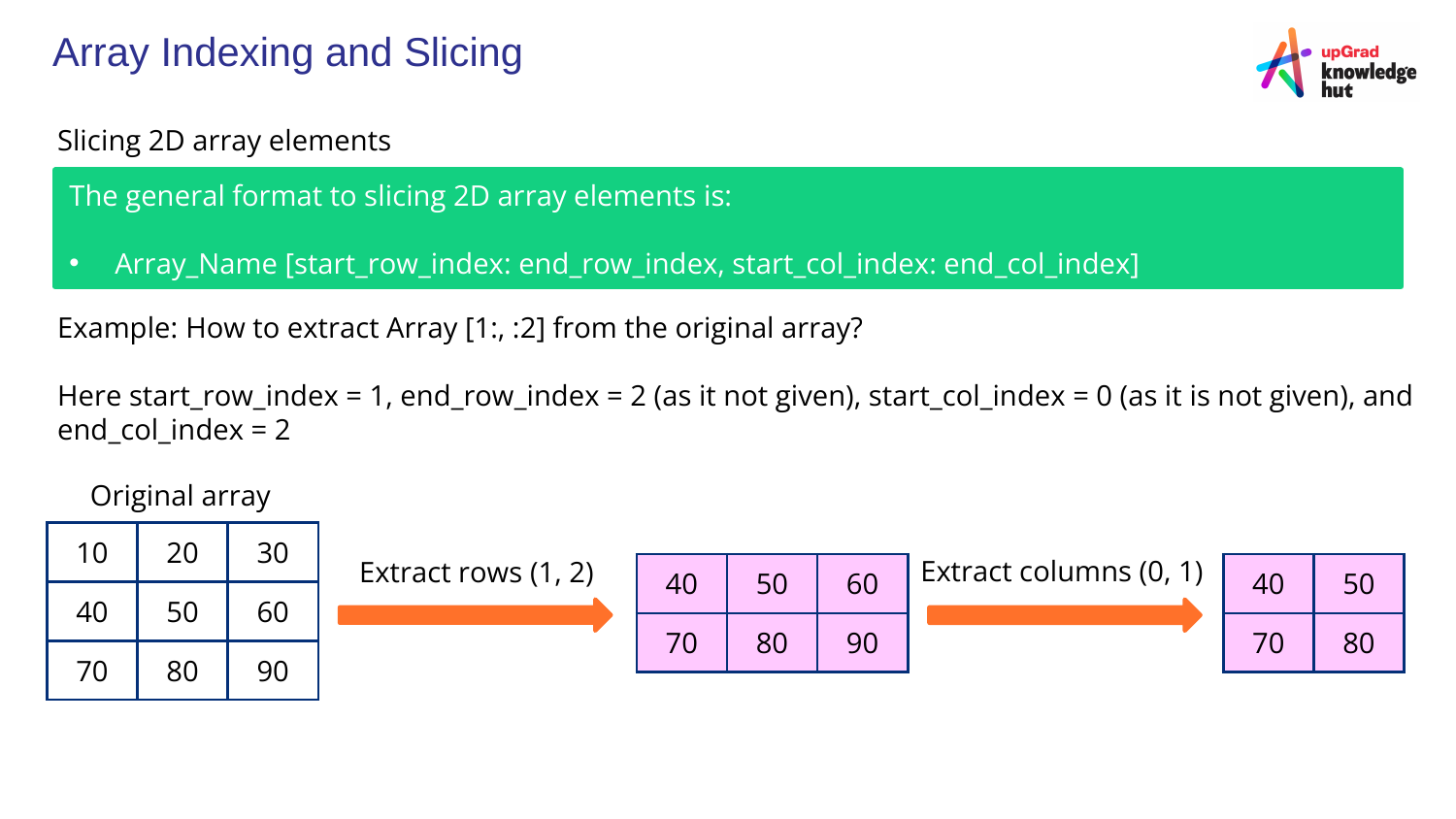

# Array Indexing and Slicing
Slicing 2D array elements
The general format to slicing 2D array elements is:

Array_Name [start_row_index: end_row_index, start_col_index: end_col_index]
Example: How to extract Array [1:, :2] from the original array?

Here start_row_index = 1, end_row_index = 2 (as it not given), start_col_index = 0 (as it is not given), and end_col_index = 2
Original array
| 10 | 20 | 30 |
| --- | --- | --- |
| 40 | 50 | 60 |
| 70 | 80 | 90 |
Extract columns (0, 1)
 Extract rows (1, 2)
| 40 | 50 | 60 |
| --- | --- | --- |
| 70 | 80 | 90 |
| 40 | 50 |
| --- | --- |
| 70 | 80 |